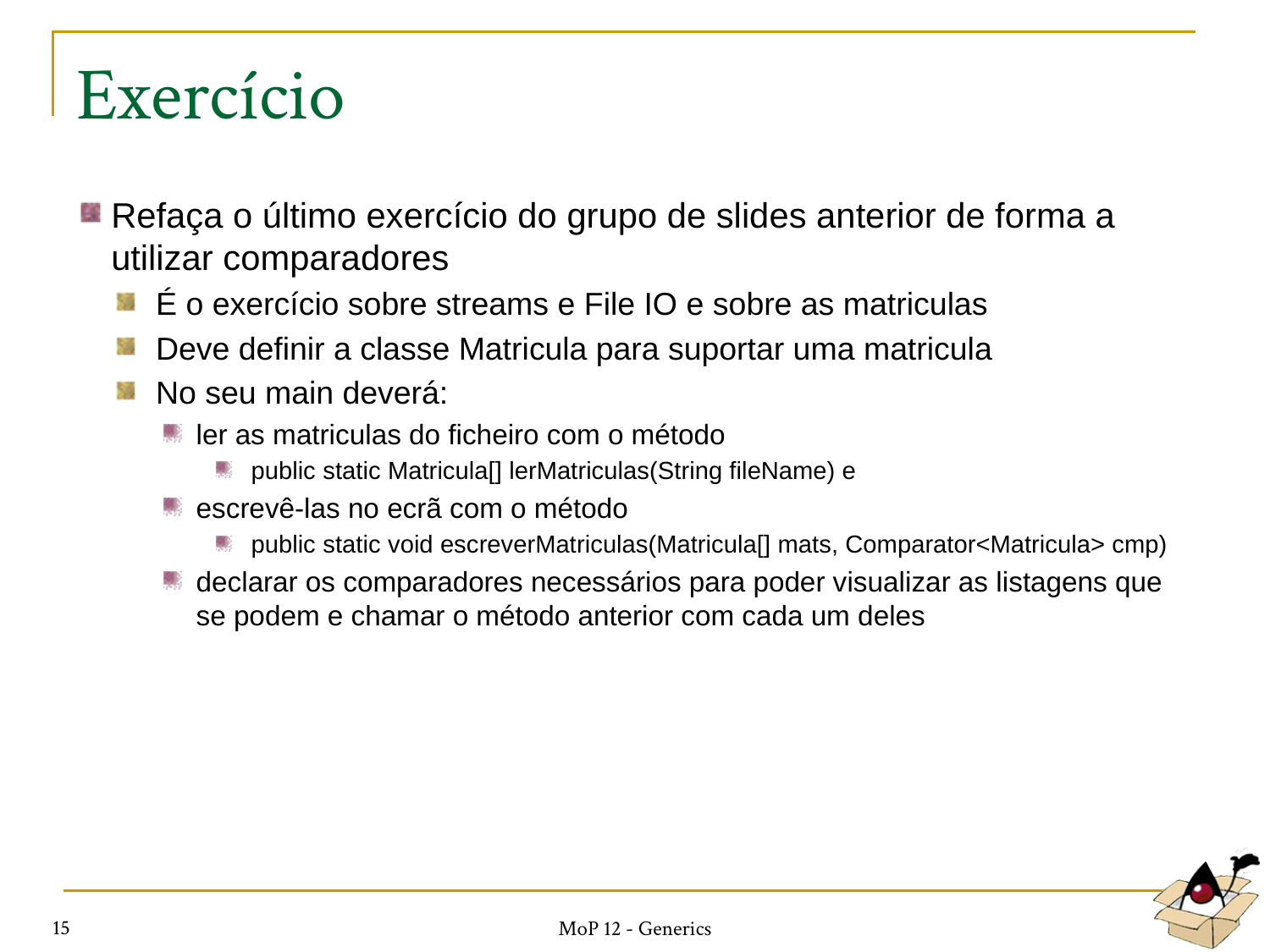

# Exercício
Refaça o último exercício do grupo de slides anterior de forma a utilizar comparadores
É o exercício sobre streams e File IO e sobre as matriculas
Deve definir a classe Matricula para suportar uma matricula
No seu main deverá:
ler as matriculas do ficheiro com o método
public static Matricula[] lerMatriculas(String fileName) e
escrevê-las no ecrã com o método
public static void escreverMatriculas(Matricula[] mats, Comparator<Matricula> cmp)
declarar os comparadores necessários para poder visualizar as listagens que se podem e chamar o método anterior com cada um deles
MoP 12 - Generics